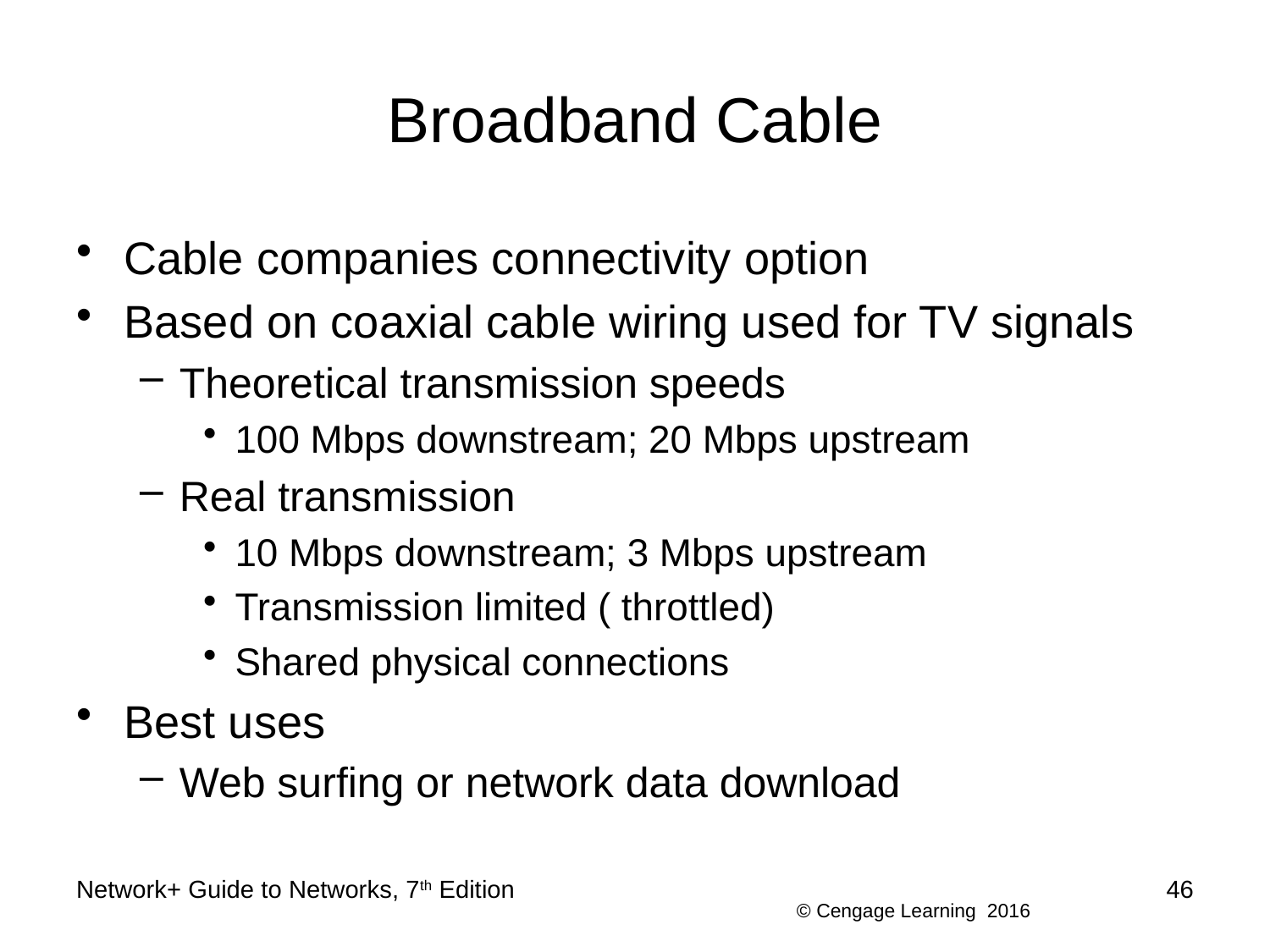

# Broadband Cable
Cable companies connectivity option
Based on coaxial cable wiring used for TV signals
Theoretical transmission speeds
100 Mbps downstream; 20 Mbps upstream
Real transmission
10 Mbps downstream; 3 Mbps upstream
Transmission limited ( throttled)
Shared physical connections
Best uses
Web surfing or network data download

Network+ Guide to Networks, 7th Edition
46